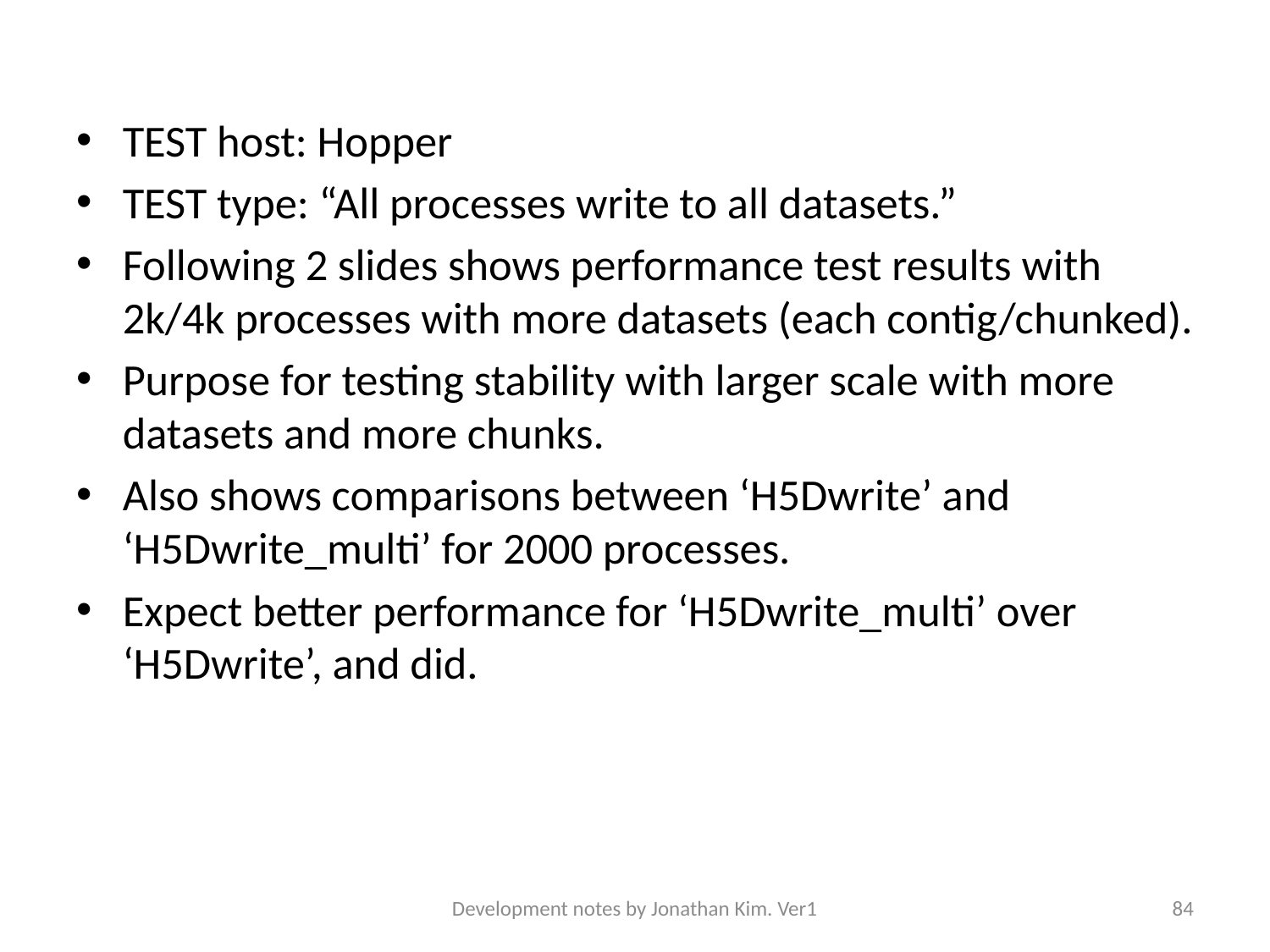

TEST host: Hopper
TEST type: “All processes write to all datasets.”
Following 2 slides shows performance test results with 2k/4k processes with more datasets (each contig/chunked).
Purpose for testing stability with larger scale with more datasets and more chunks.
Also shows comparisons between ‘H5Dwrite’ and ‘H5Dwrite_multi’ for 2000 processes.
Expect better performance for ‘H5Dwrite_multi’ over ‘H5Dwrite’, and did.

Development notes by Jonathan Kim. Ver1
84